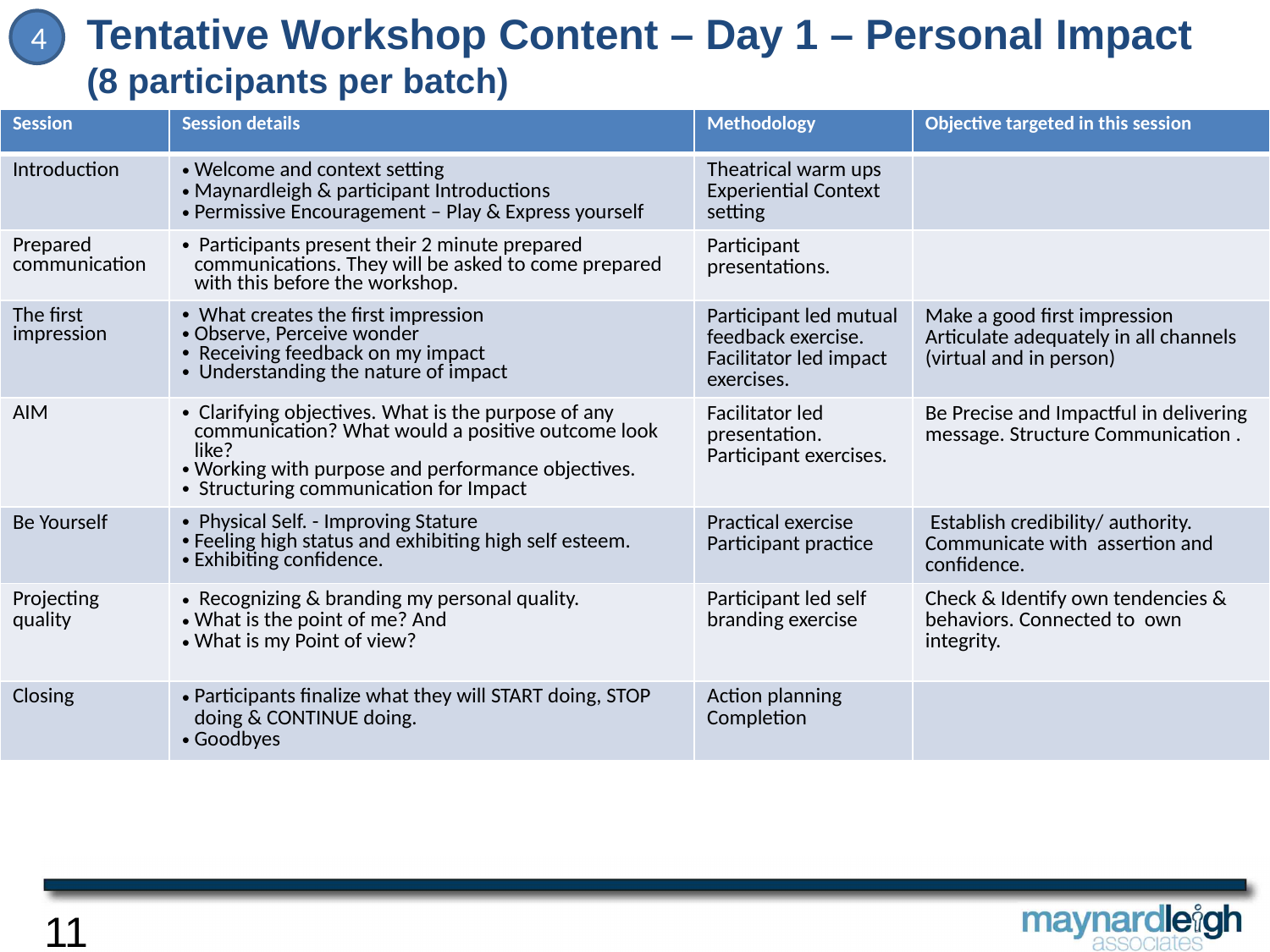

Tentative Workshop Content – Day 1 – Personal Impact
(8 participants per batch)
4
| Session | Session details | Methodology | Objective targeted in this session |
| --- | --- | --- | --- |
| Introduction | Welcome and context setting Maynardleigh & participant Introductions Permissive Encouragement – Play & Express yourself | Theatrical warm ups Experiential Context setting |  |
| Prepared communication | Participants present their 2 minute prepared communications. They will be asked to come prepared with this before the workshop. | Participant presentations. |  |
| The first impression | What creates the first impression Observe, Perceive wonder Receiving feedback on my impact Understanding the nature of impact | Participant led mutual feedback exercise. Facilitator led impact exercises. | Make a good first impression Articulate adequately in all channels (virtual and in person) |
| AIM | Clarifying objectives. What is the purpose of any communication? What would a positive outcome look like? Working with purpose and performance objectives. Structuring communication for Impact | Facilitator led presentation. Participant exercises. | Be Precise and Impactful in delivering message. Structure Communication . |
| Be Yourself | Physical Self. - Improving Stature Feeling high status and exhibiting high self esteem. Exhibiting confidence. | Practical exercise Participant practice | Establish credibility/ authority. Communicate with assertion and confidence. |
| Projecting quality | Recognizing & branding my personal quality. What is the point of me? And What is my Point of view? | Participant led self branding exercise | Check & Identify own tendencies & behaviors. Connected to own integrity. |
| Closing | Participants finalize what they will START doing, STOP doing & CONTINUE doing. Goodbyes | Action planning Completion |  |